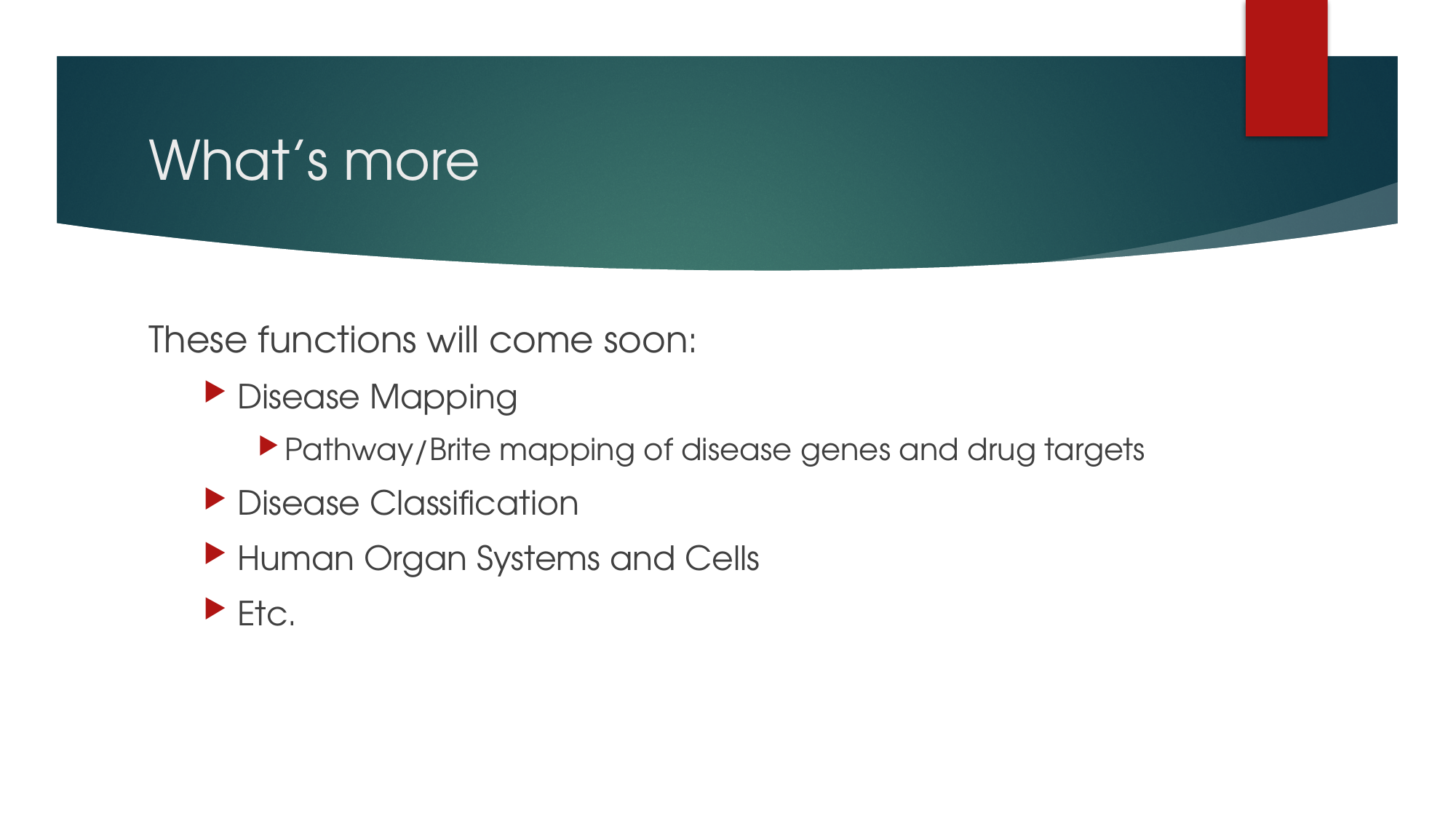

# What’s more
These functions will come soon:
Disease Mapping
Pathway/Brite mapping of disease genes and drug targets
Disease Classification
Human Organ Systems and Cells
Etc.